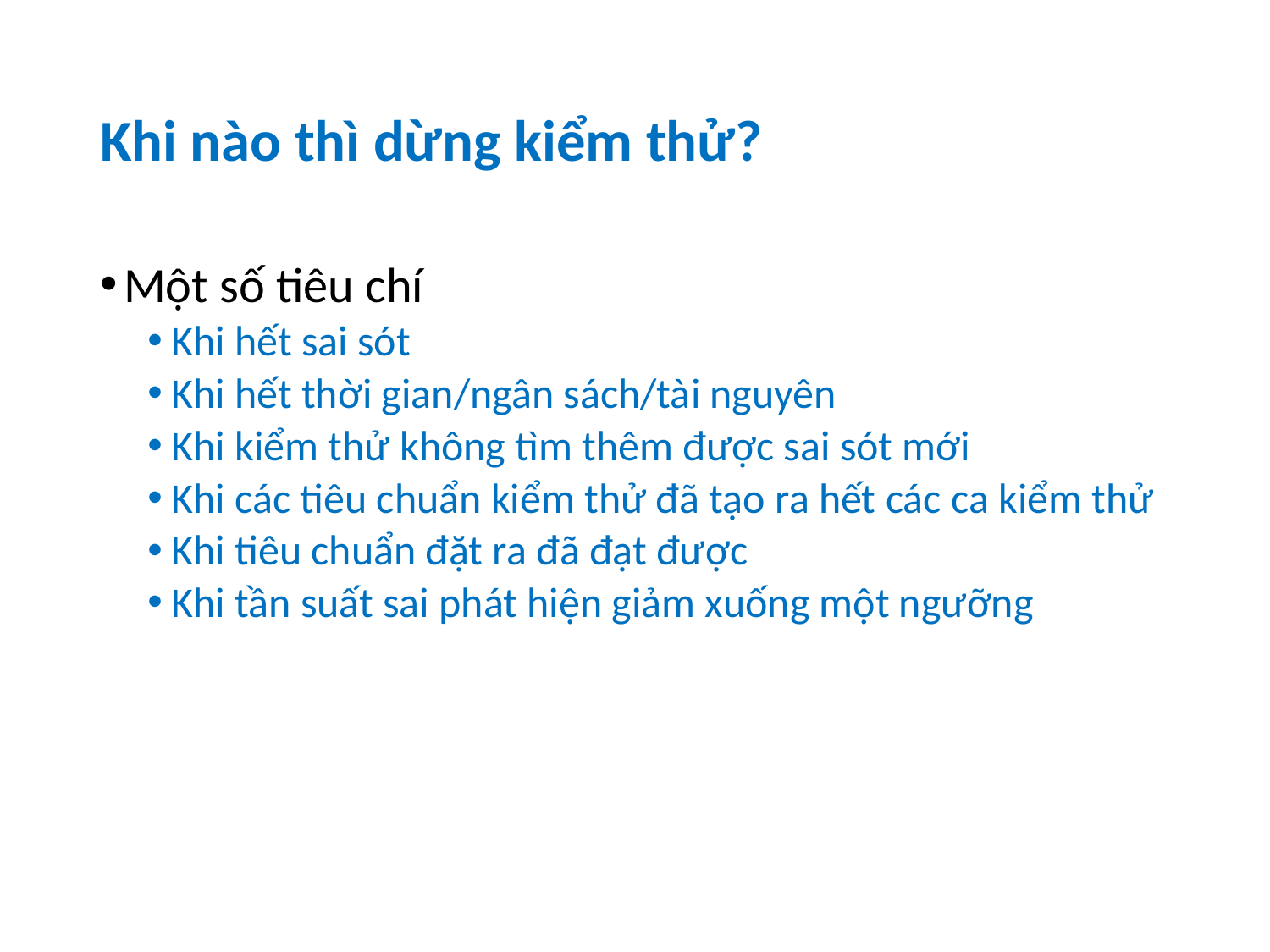

# Khi nào thì dừng kiểm thử?
Một số tiêu chí
Khi hết sai sót
Khi hết thời gian/ngân sách/tài nguyên
Khi kiểm thử không tìm thêm được sai sót mới
Khi các tiêu chuẩn kiểm thử đã tạo ra hết các ca kiểm thử
Khi tiêu chuẩn đặt ra đã đạt được
Khi tần suất sai phát hiện giảm xuống một ngưỡng